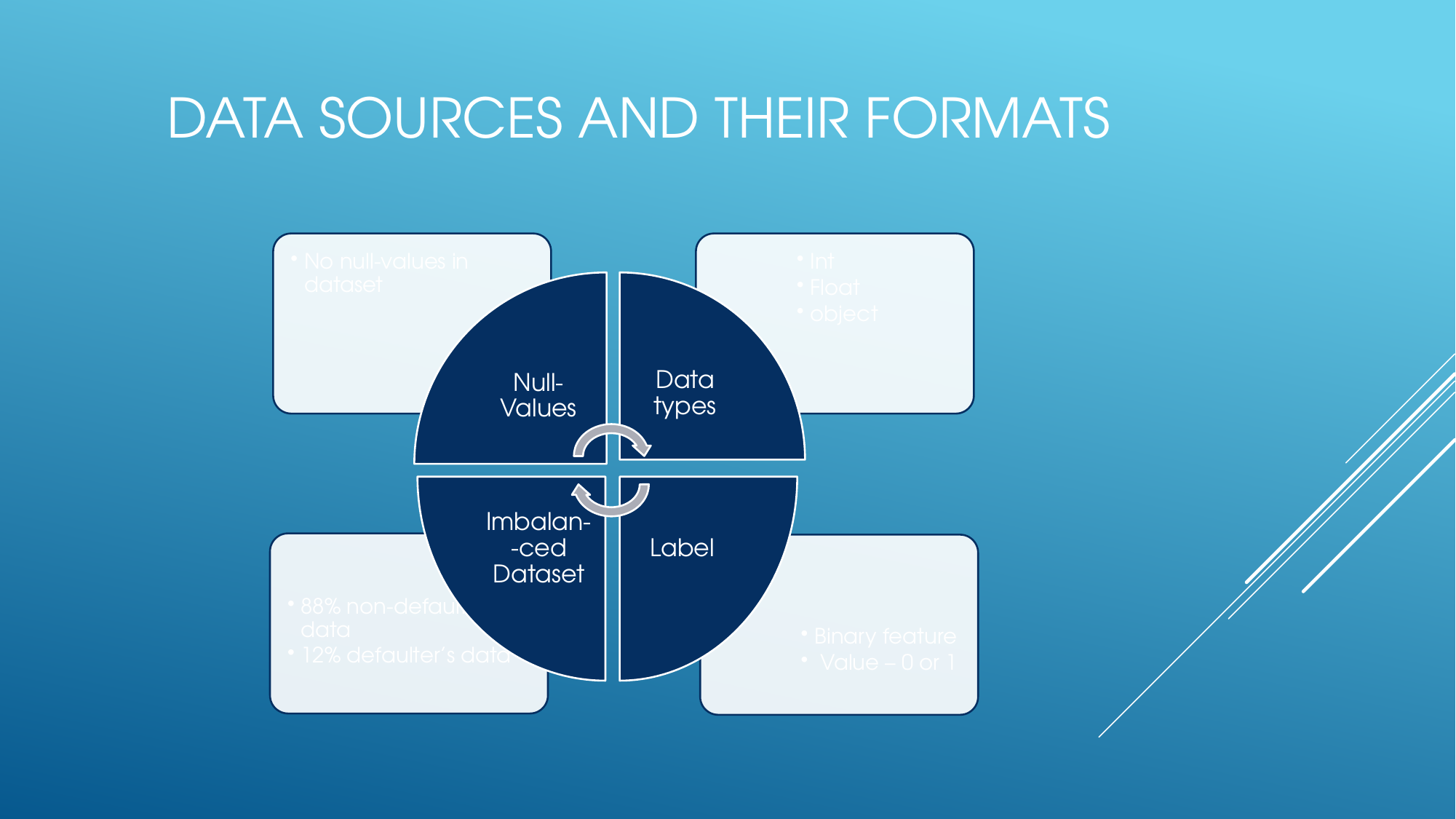

# Data sources and their formats

Binary feature
 Value – 0 or 1
88% non-defaulter data
12% defaulter’s data
Int
Float
object
No null-values in dataset
Null- Values
Data types
Label
Imbalan--ced Dataset